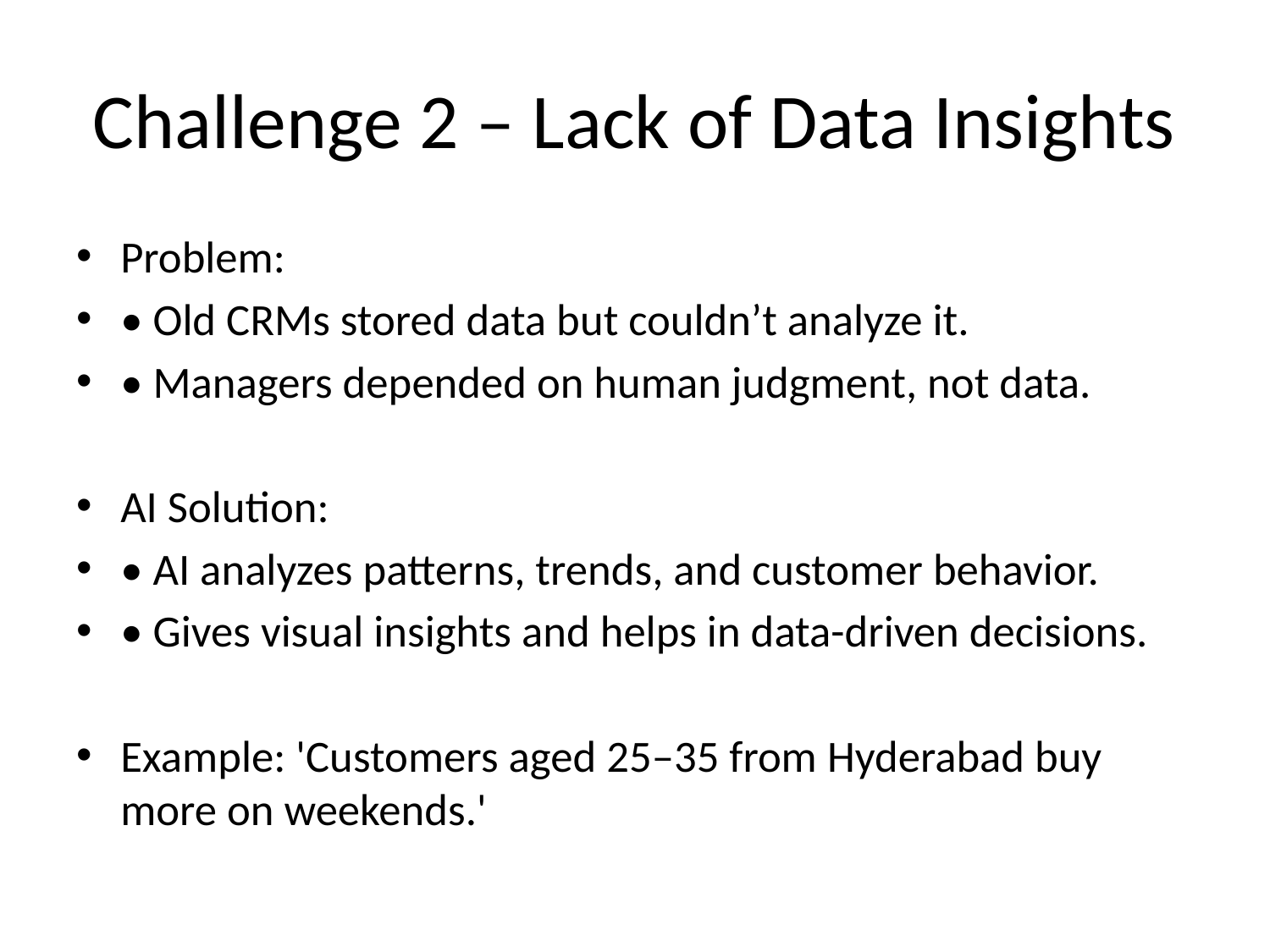

# Challenge 2 – Lack of Data Insights
Problem:
• Old CRMs stored data but couldn’t analyze it.
• Managers depended on human judgment, not data.

AI Solution:
• AI analyzes patterns, trends, and customer behavior.
• Gives visual insights and helps in data-driven decisions.

Example: 'Customers aged 25–35 from Hyderabad buy more on weekends.'